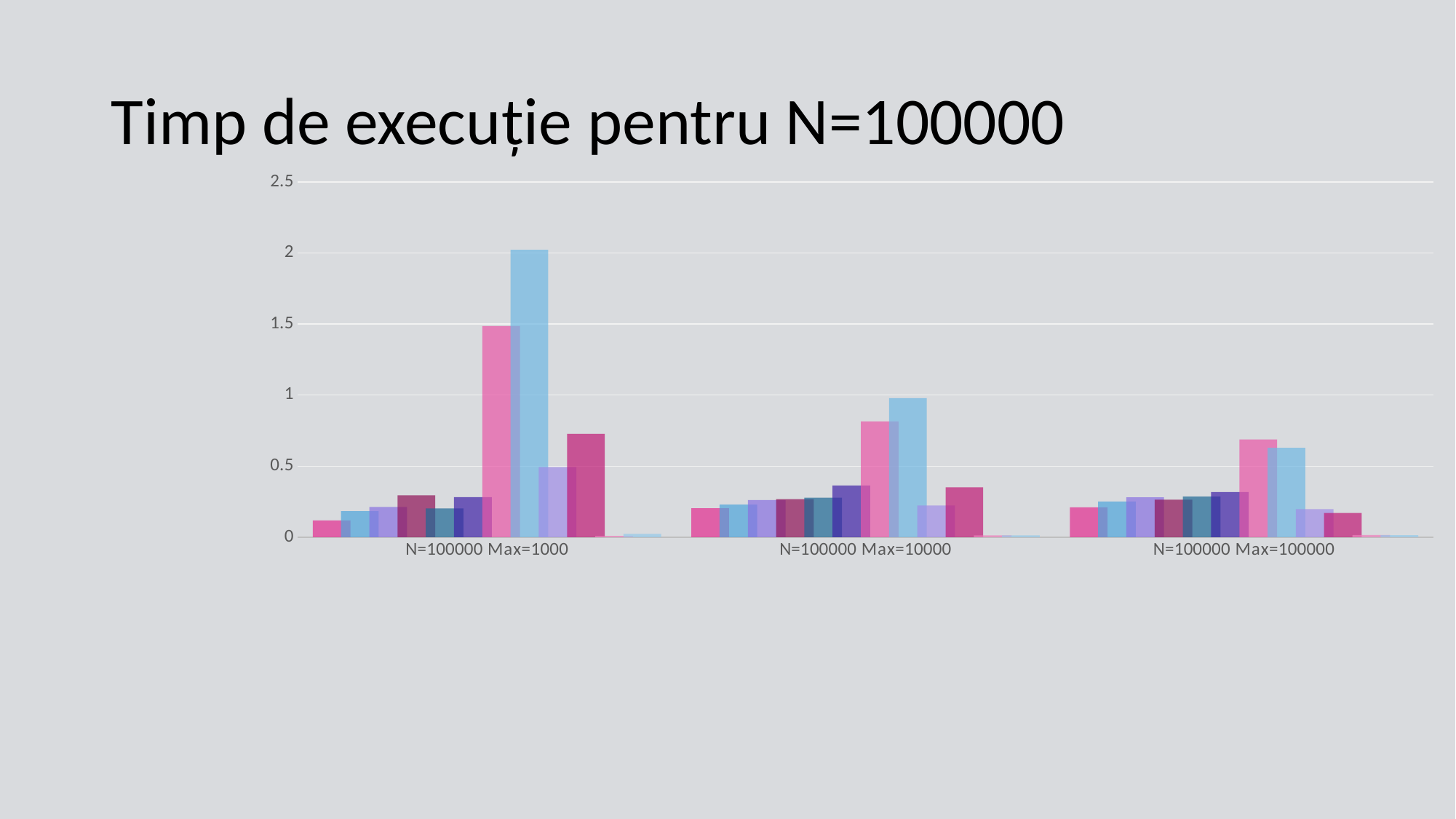

# Timp de execuție pentru N=100000

[unsupported chart]